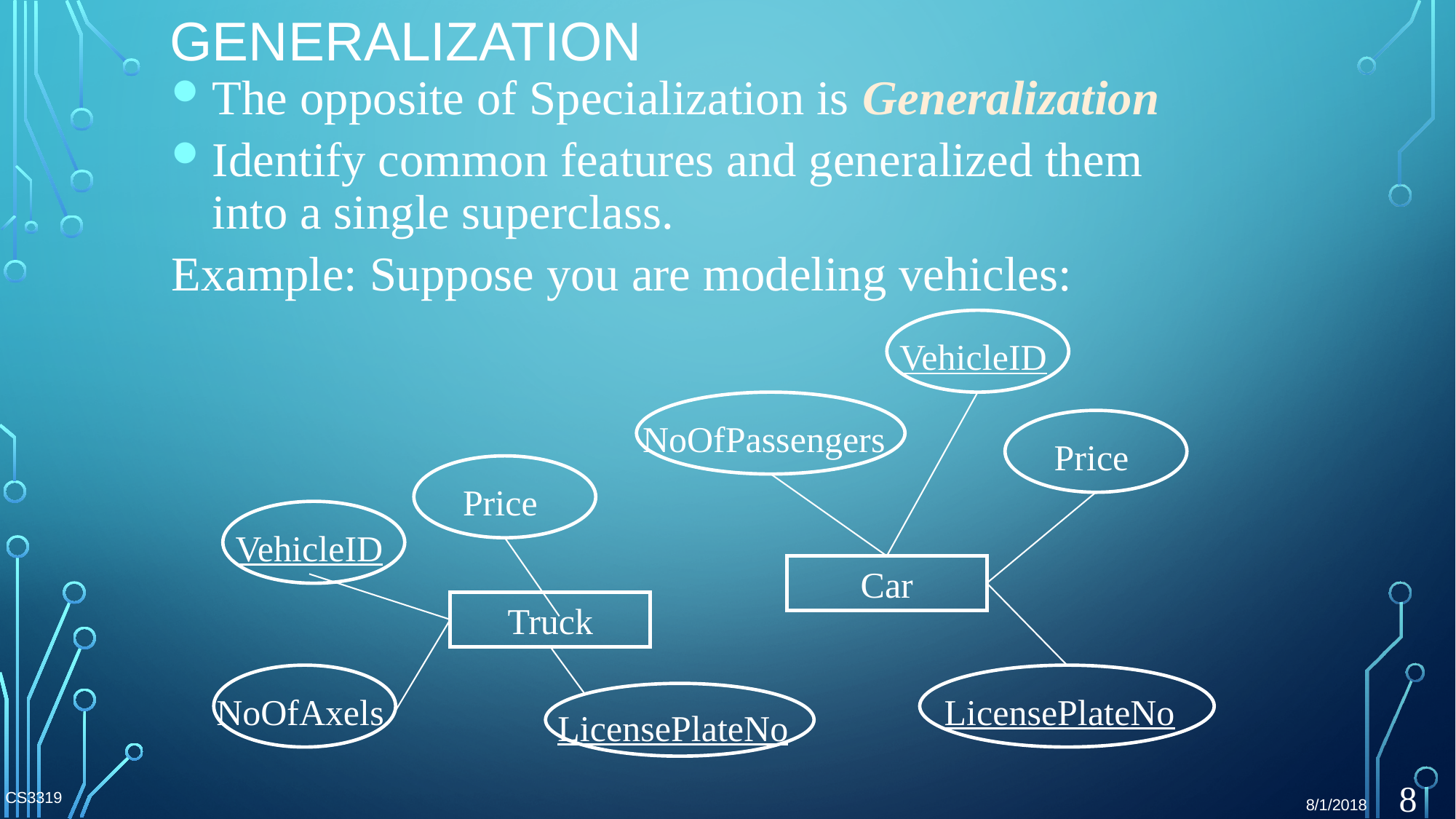

# Generalization
The opposite of Specialization is Generalization
Identify common features and generalized them into a single superclass.
Example: Suppose you are modeling vehicles:

VehicleID

NoOfPassengers

Price

Price

VehicleID
Car
Truck

NoOfAxels

LicensePlateNo

LicensePlateNo
CS3319
8
8/1/2018